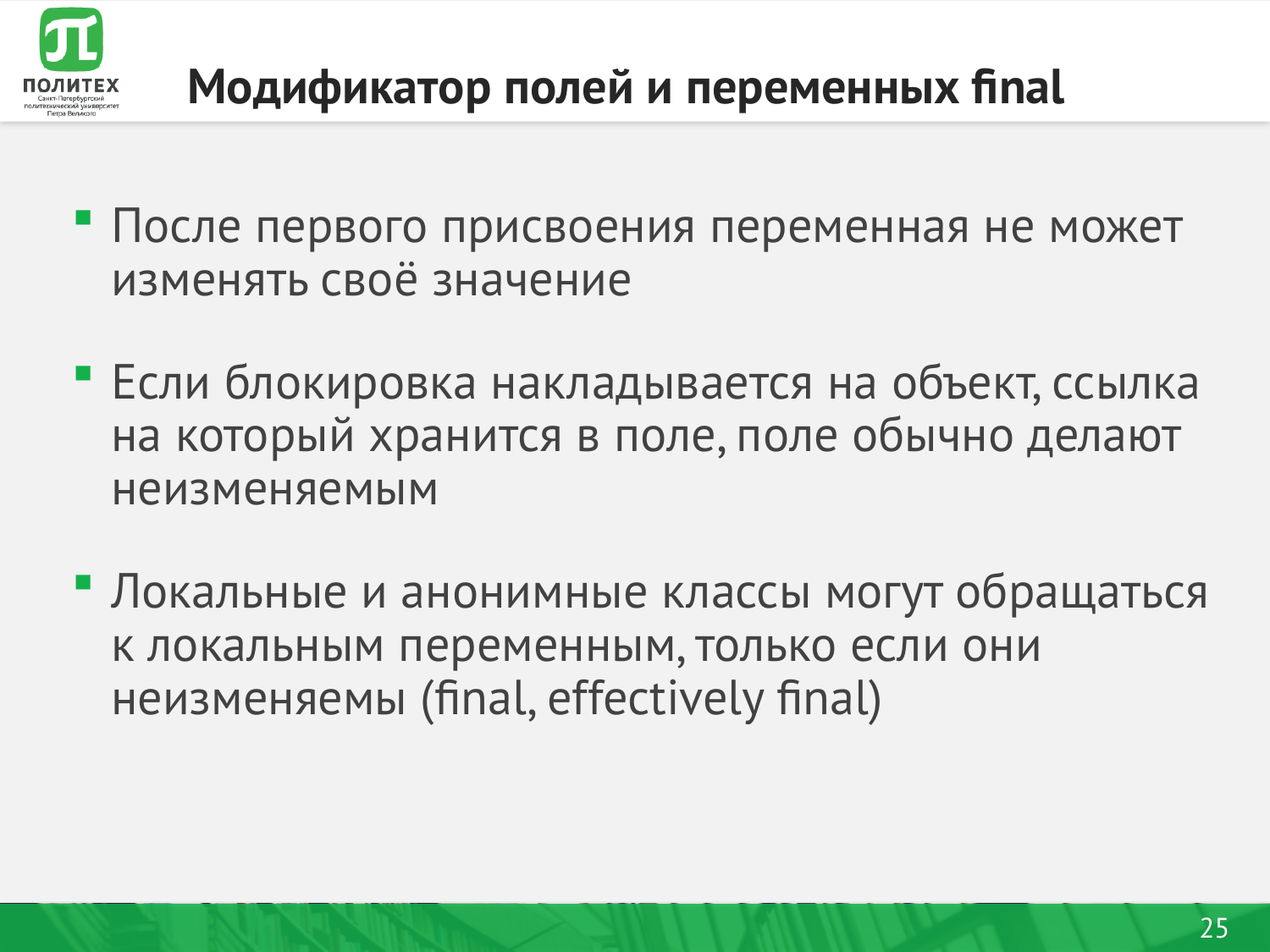

# Модификатор полей и переменных final
После первого присвоения переменная не может изменять своё значение
Если блокировка накладывается на объект, ссылка на который хранится в поле, поле обычно делают неизменяемым
Локальные и анонимные классы могут обращаться к локальным переменным, только если они неизменяемы (final, effectively final)